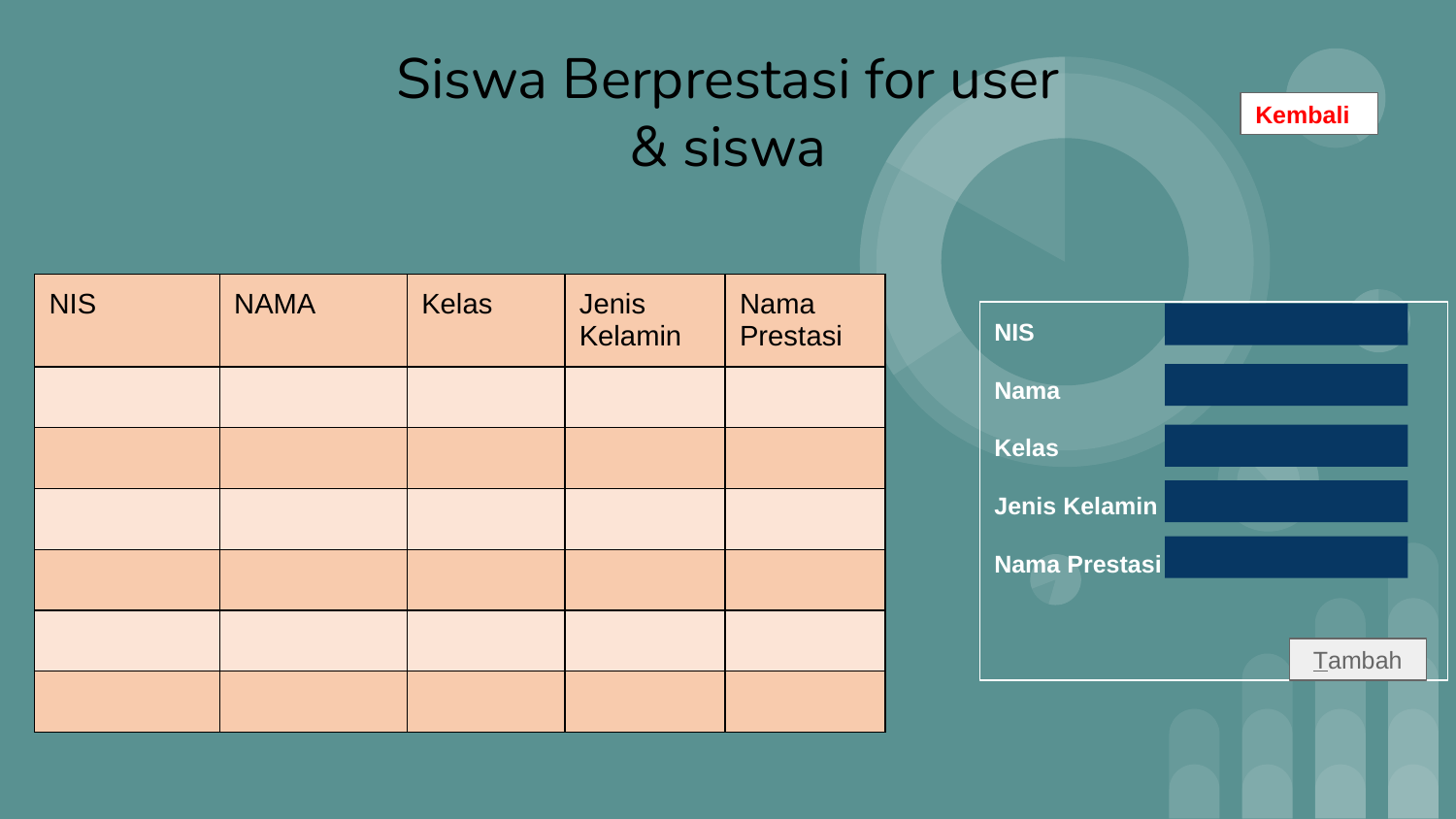

Siswa Berprestasi for user & siswa
Kembali
| NIS | NAMA | Kelas | Jenis Kelamin | Nama Prestasi |
| --- | --- | --- | --- | --- |
|  |  |  |  |  |
|  |  |  |  |  |
|  |  |  |  |  |
|  |  |  |  |  |
|  |  |  |  |  |
|  |  |  |  |  |
NIS

Nama

Kelas

Jenis Kelamin

Nama Prestasi

Tambah